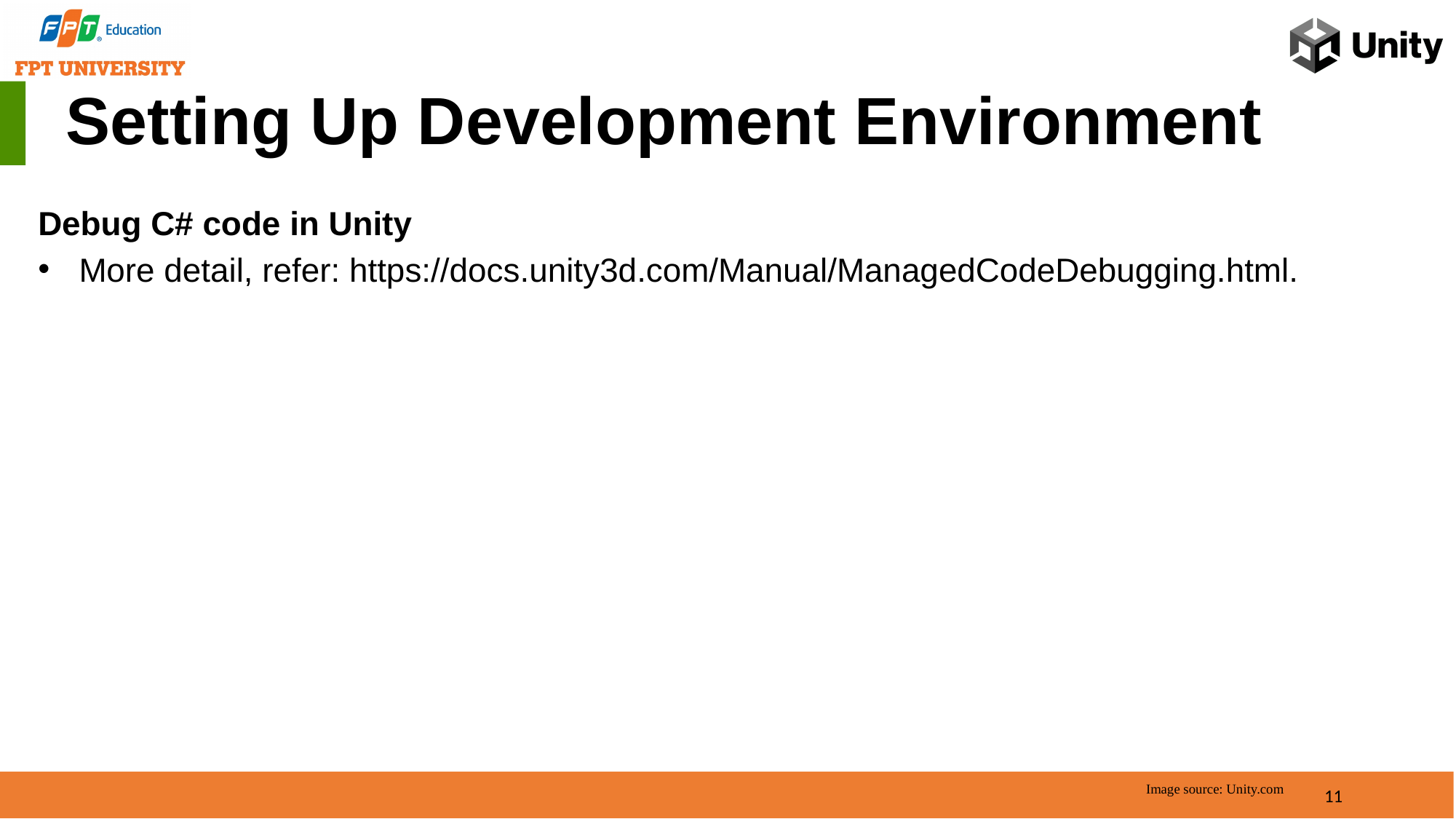

Setting Up Development Environment

Debug C# code in Unity
More detail, refer: https://docs.unity3d.com/Manual/ManagedCodeDebugging.html.
11
Image source: Unity.com